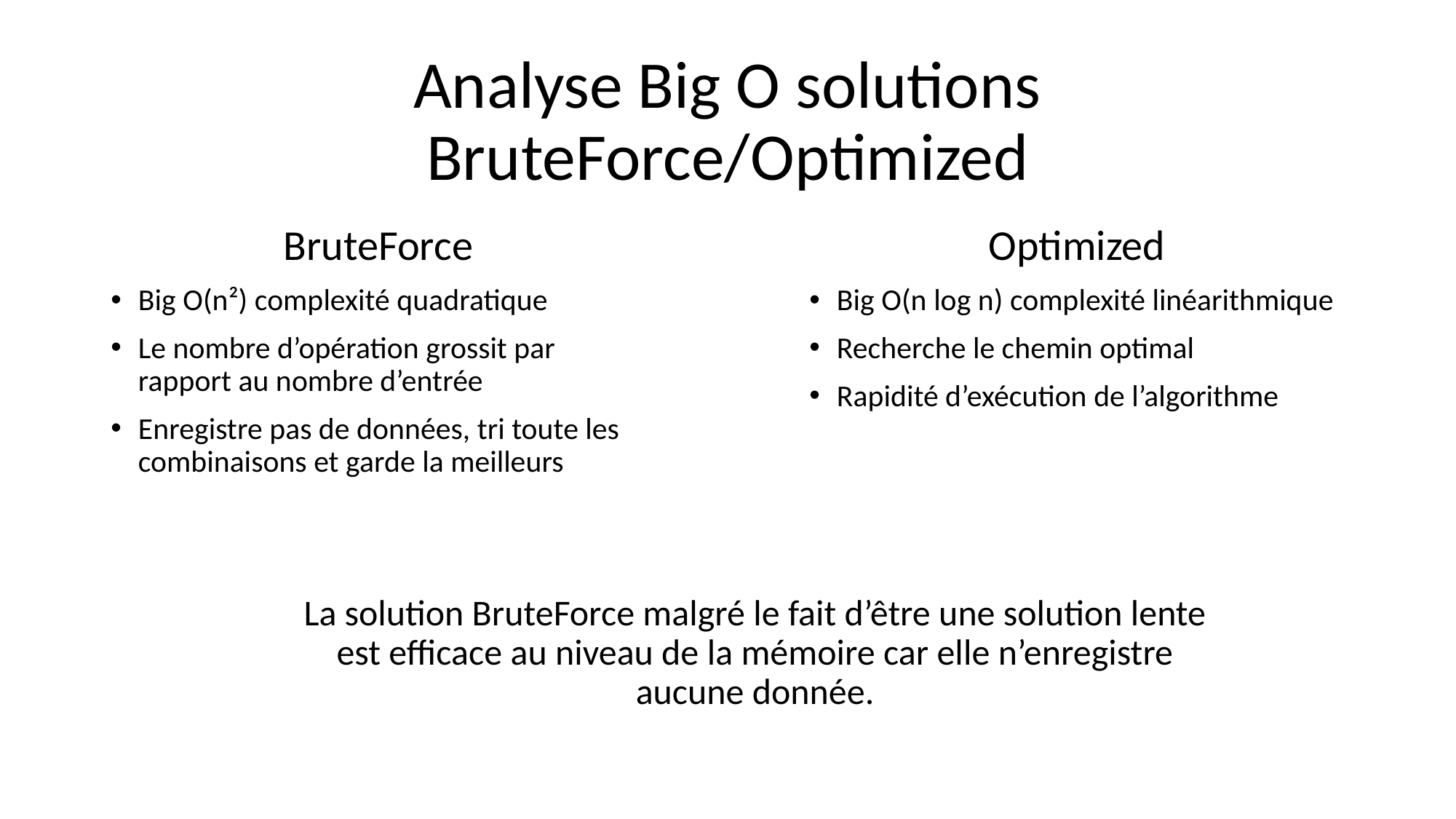

# Analyse Big O solutions BruteForce/Optimized
BruteForce
Big O(n²) complexité quadratique
Le nombre d’opération grossit par rapport au nombre d’entrée
Enregistre pas de données, tri toute les combinaisons et garde la meilleurs
Optimized
Big O(n log n) complexité linéarithmique
Recherche le chemin optimal
Rapidité d’exécution de l’algorithme

La solution BruteForce malgré le fait d’être une solution lente est efficace au niveau de la mémoire car elle n’enregistre aucune donnée.